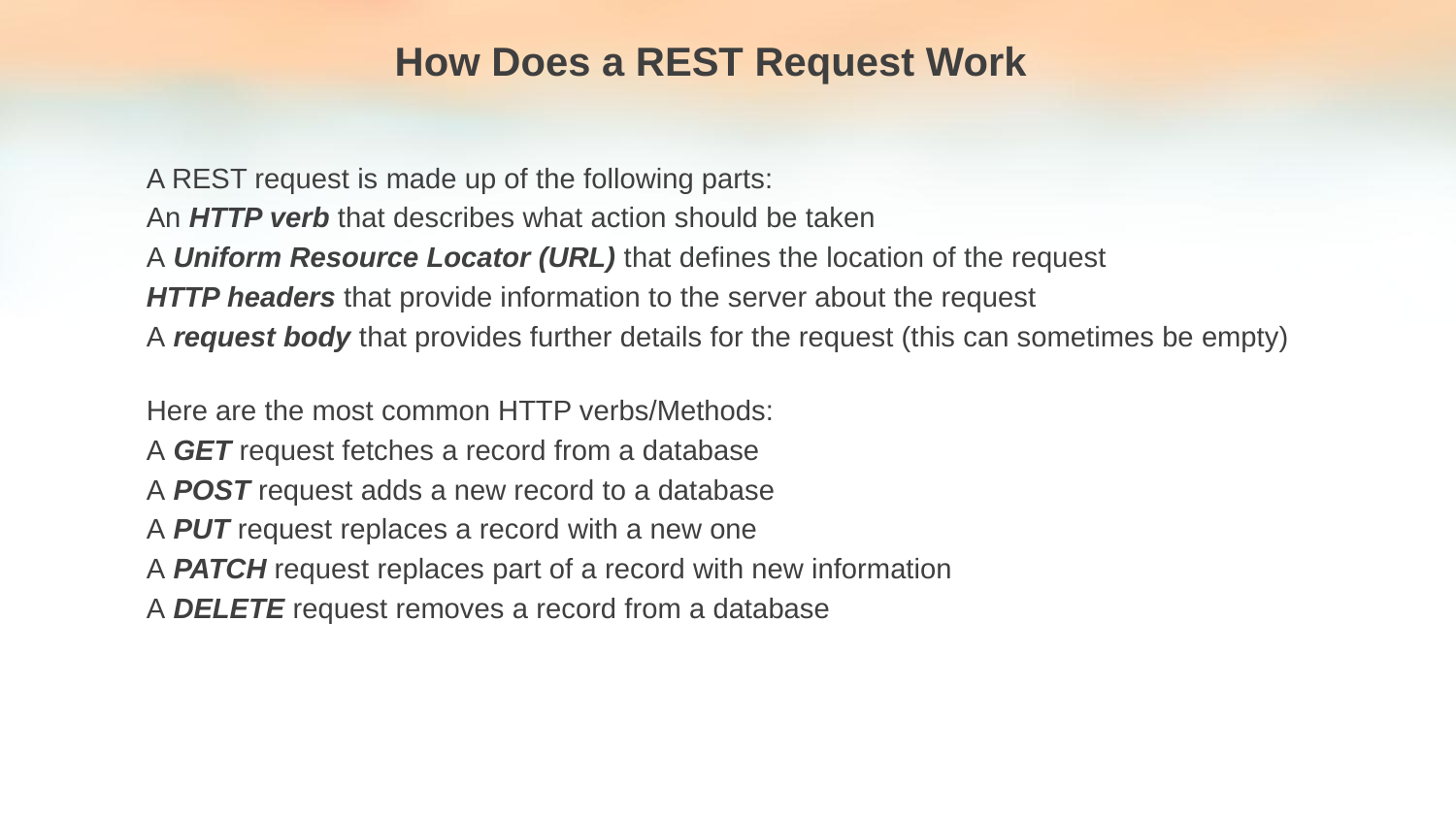

How Does a REST Request Work

A REST request is made up of the following parts:
An HTTP verb that describes what action should be taken
A Uniform Resource Locator (URL) that defines the location of the request
HTTP headers that provide information to the server about the request
A request body that provides further details for the request (this can sometimes be empty)
Here are the most common HTTP verbs/Methods:
A GET request fetches a record from a database
A POST request adds a new record to a database
A PUT request replaces a record with a new one
A PATCH request replaces part of a record with new information
A DELETE request removes a record from a database